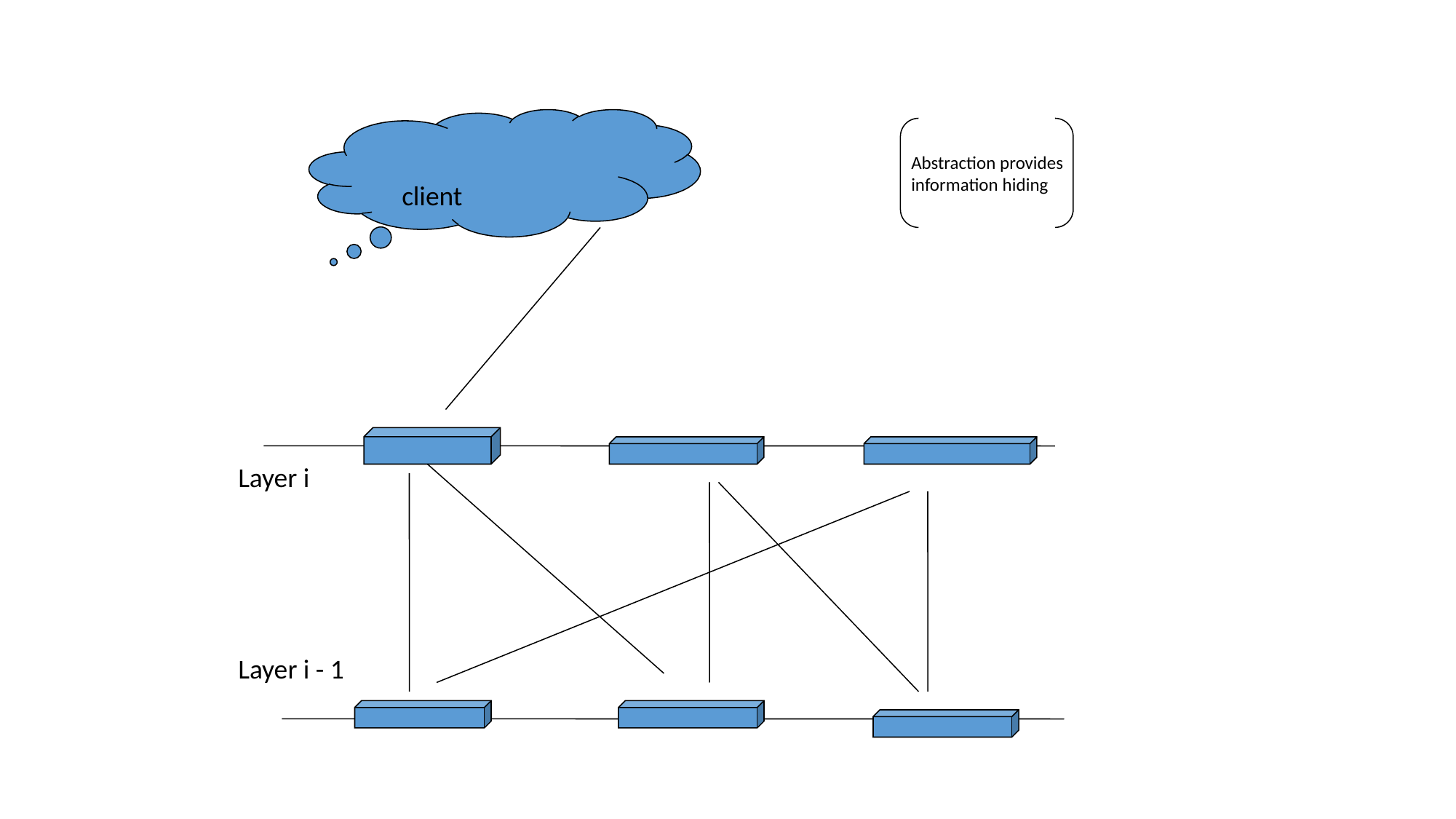

Abstraction provides information hiding
client

Layer i

Layer i - 1